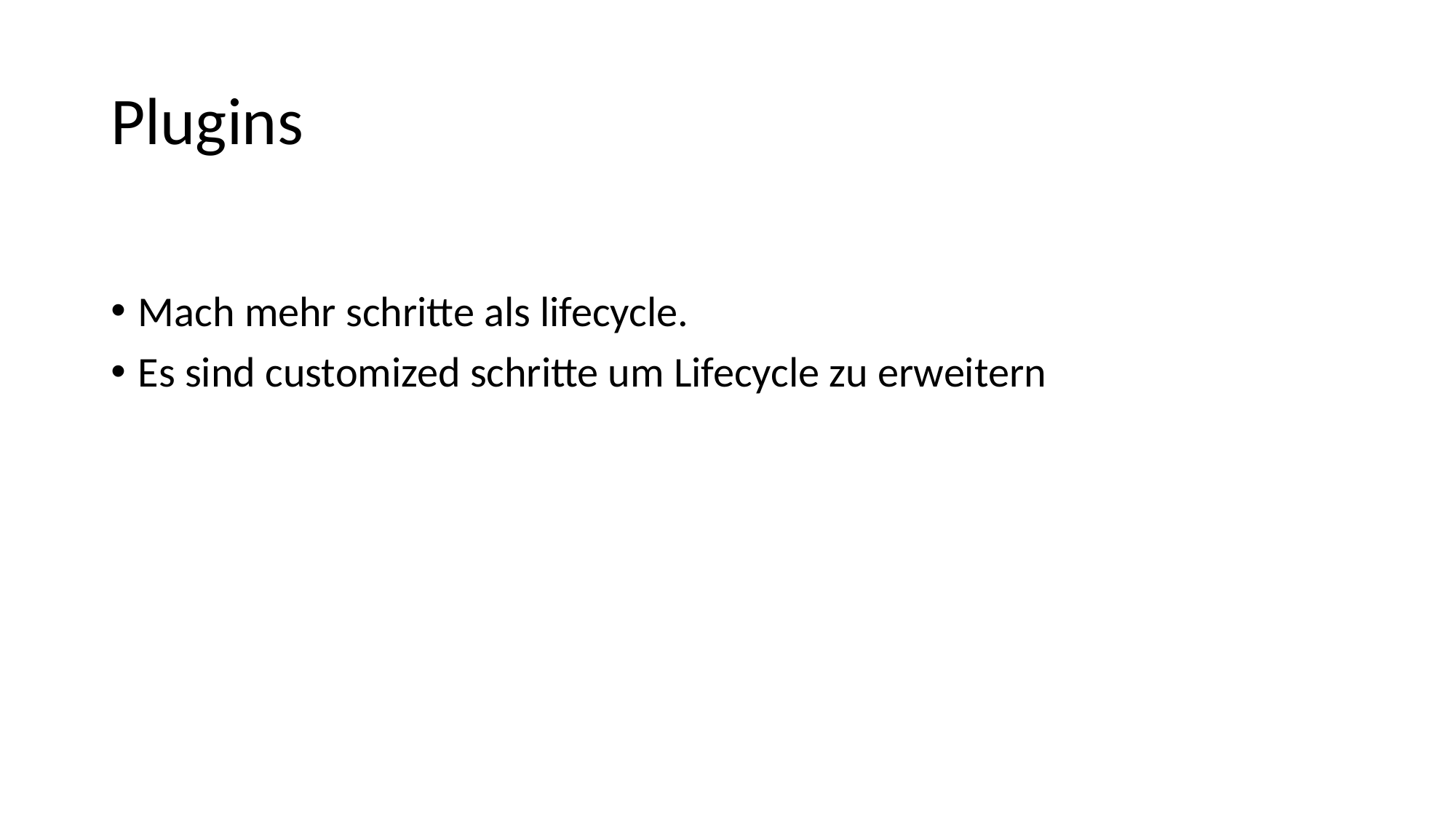

# Plugins

Mach mehr schritte als lifecycle.
Es sind customized schritte um Lifecycle zu erweitern